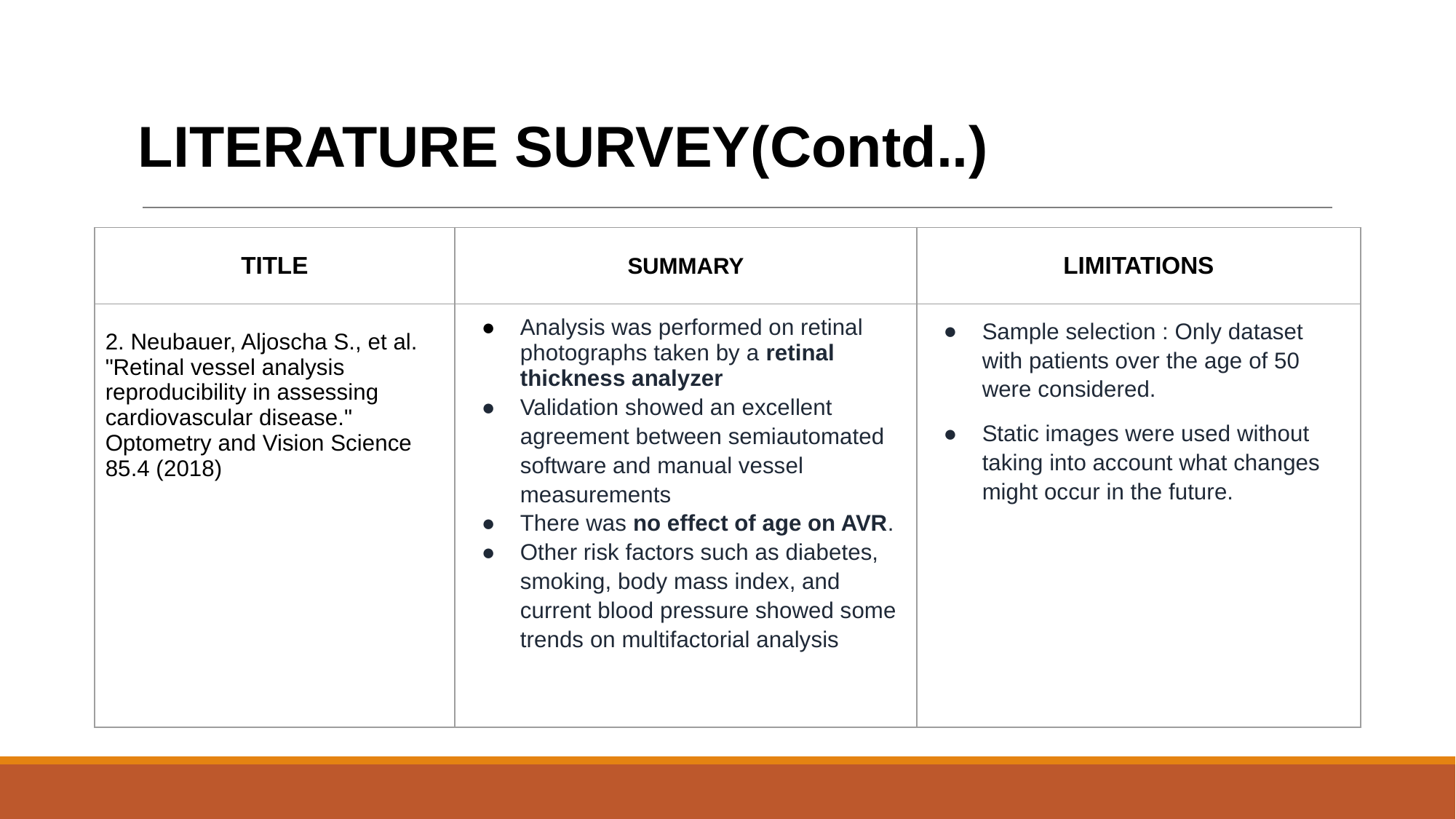

# LITERATURE SURVEY(Contd..)
| TITLE | SUMMARY | LIMITATIONS |
| --- | --- | --- |
| 2. Neubauer, Aljoscha S., et al. "Retinal vessel analysis reproducibility in assessing cardiovascular disease." Optometry and Vision Science 85.4 (2018) | Analysis was performed on retinal photographs taken by a retinal thickness analyzer Validation showed an excellent agreement between semiautomated software and manual vessel measurements There was no effect of age on AVR. Other risk factors such as diabetes, smoking, body mass index, and current blood pressure showed some trends on multifactorial analysis | Sample selection : Only dataset with patients over the age of 50 were considered. Static images were used without taking into account what changes might occur in the future. |